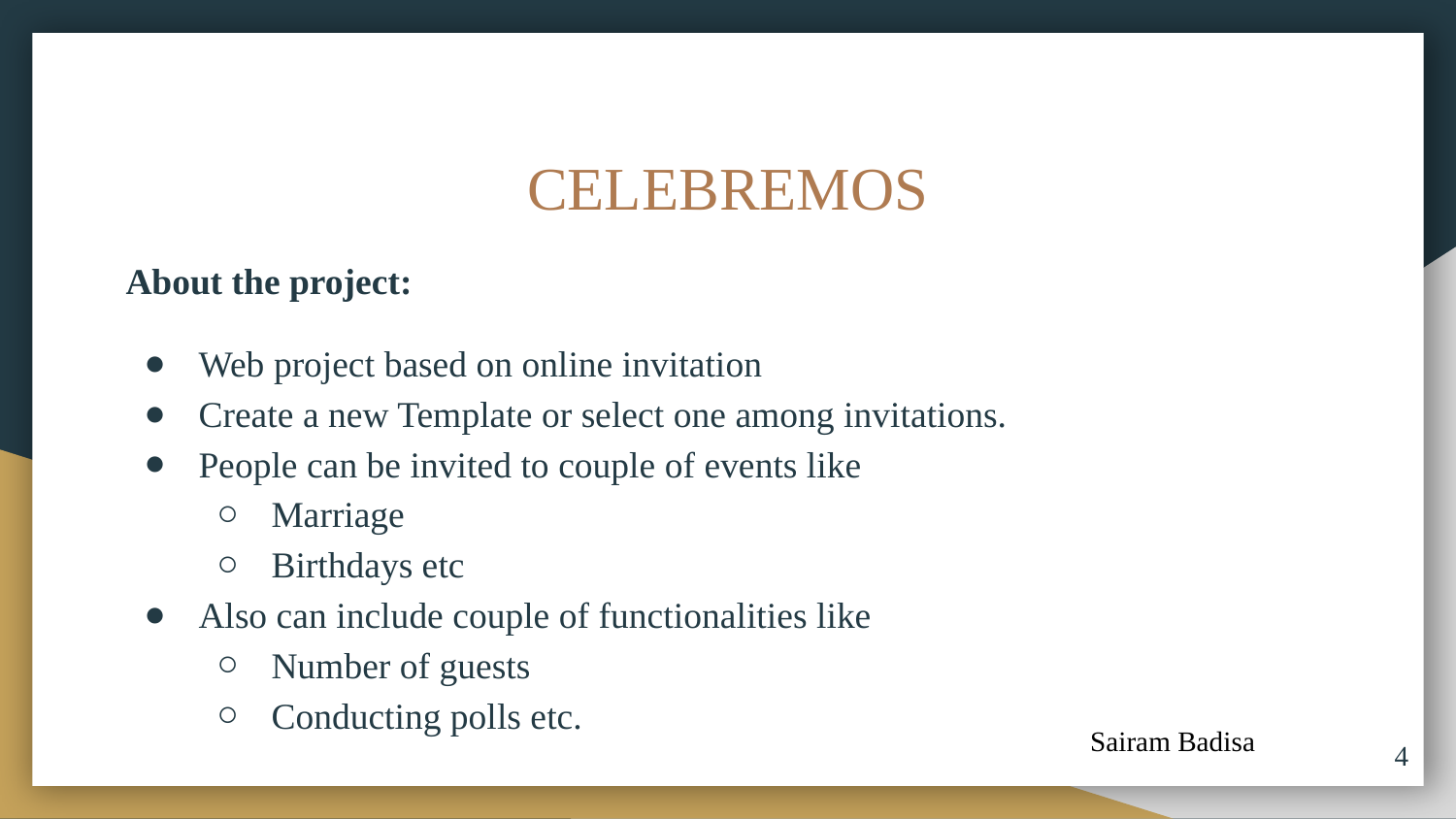

# CELEBREMOS
About the project:
Web project based on online invitation
Create a new Template or select one among invitations.
People can be invited to couple of events like
Marriage
Birthdays etc
Also can include couple of functionalities like
Number of guests
Conducting polls etc.

Sairam Badisa
4